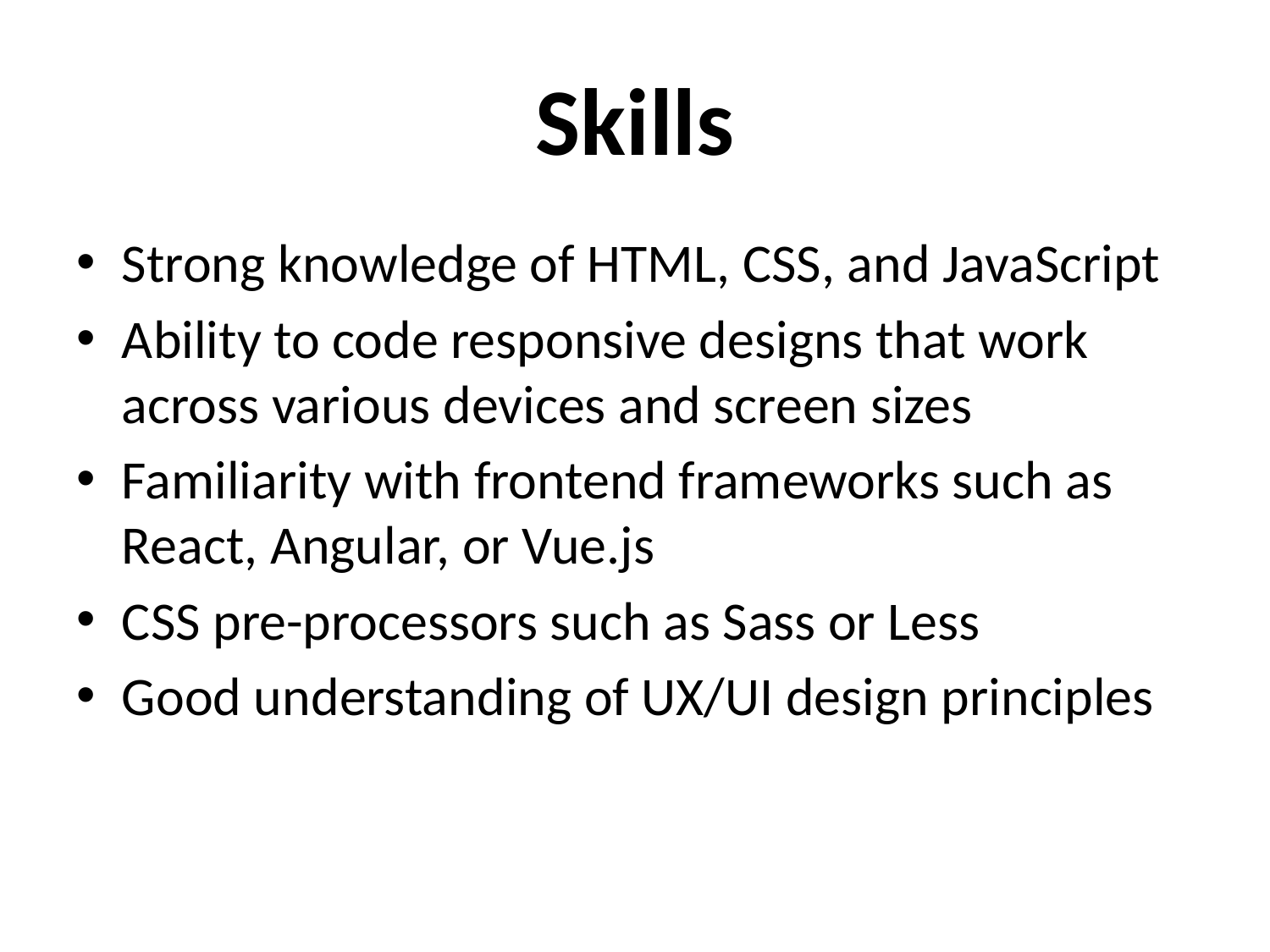

# Skills
Strong knowledge of HTML, CSS, and JavaScript
Ability to code responsive designs that work across various devices and screen sizes
Familiarity with frontend frameworks such as React, Angular, or Vue.js
CSS pre-processors such as Sass or Less
Good understanding of UX/UI design principles